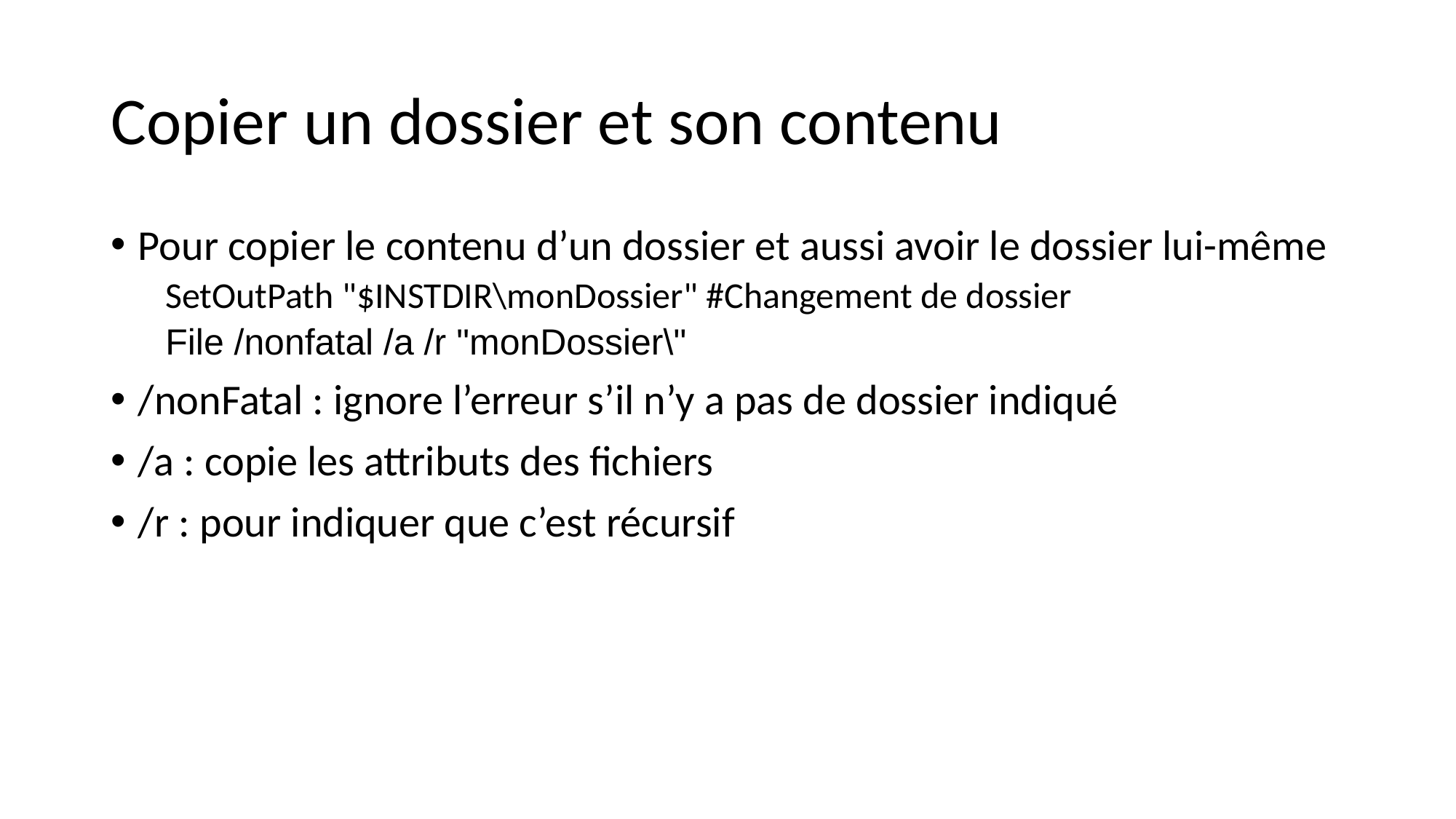

# Copier un dossier et son contenu
Pour copier le contenu d’un dossier et aussi avoir le dossier lui-même
SetOutPath "$INSTDIR\monDossier" #Changement de dossier
File /nonfatal /a /r "monDossier\"
/nonFatal : ignore l’erreur s’il n’y a pas de dossier indiqué
/a : copie les attributs des fichiers
/r : pour indiquer que c’est récursif